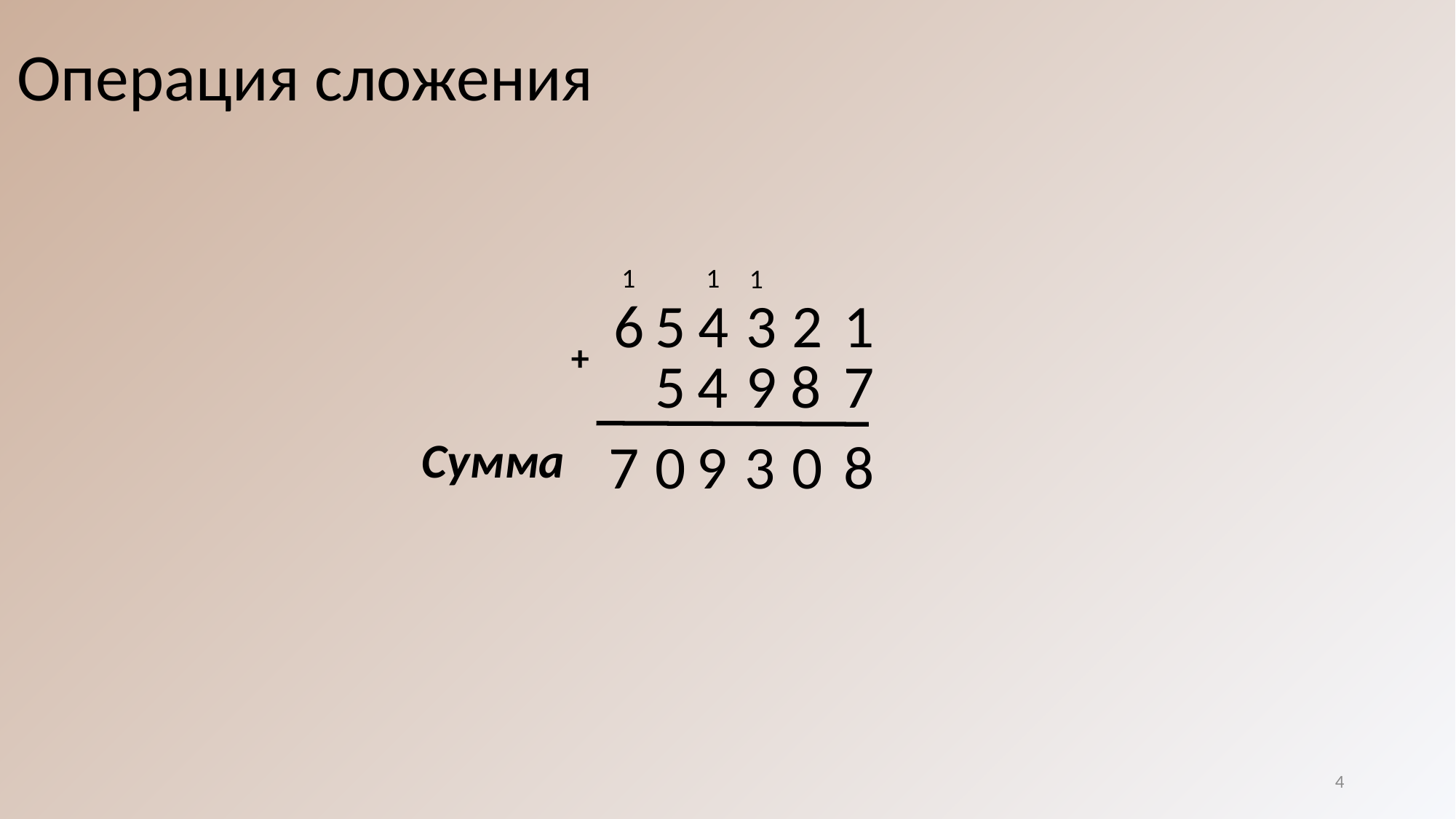

# Операция сложения
1
1
1
6
5
4
3
2
1
+
5
4
9
8
7
7
0
9
3
0
8
Сумма
4